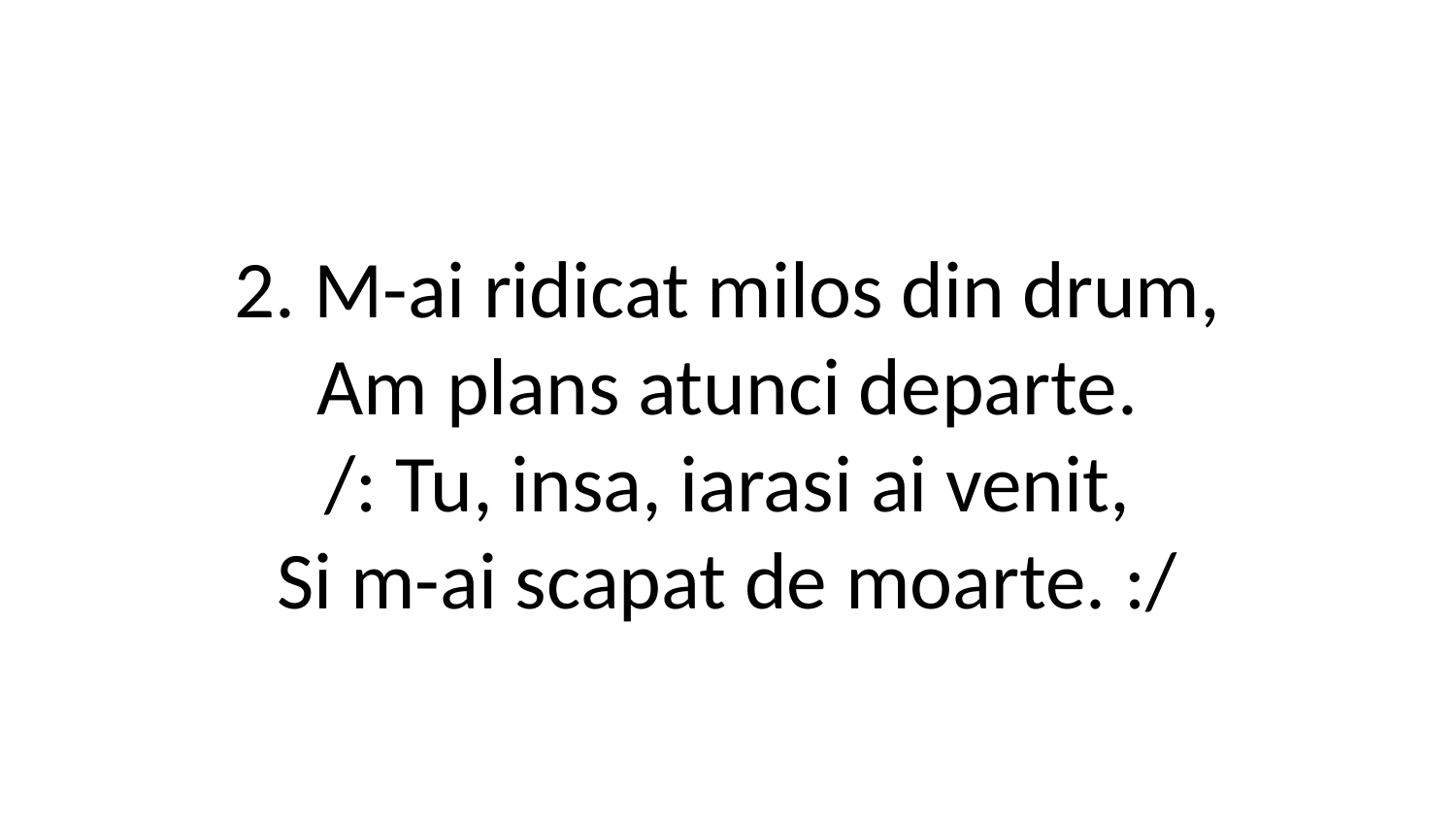

2. M-ai ridicat milos din drum,
Am plans atunci departe.
/: Tu, insa, iarasi ai venit,
Si m-ai scapat de moarte. :/